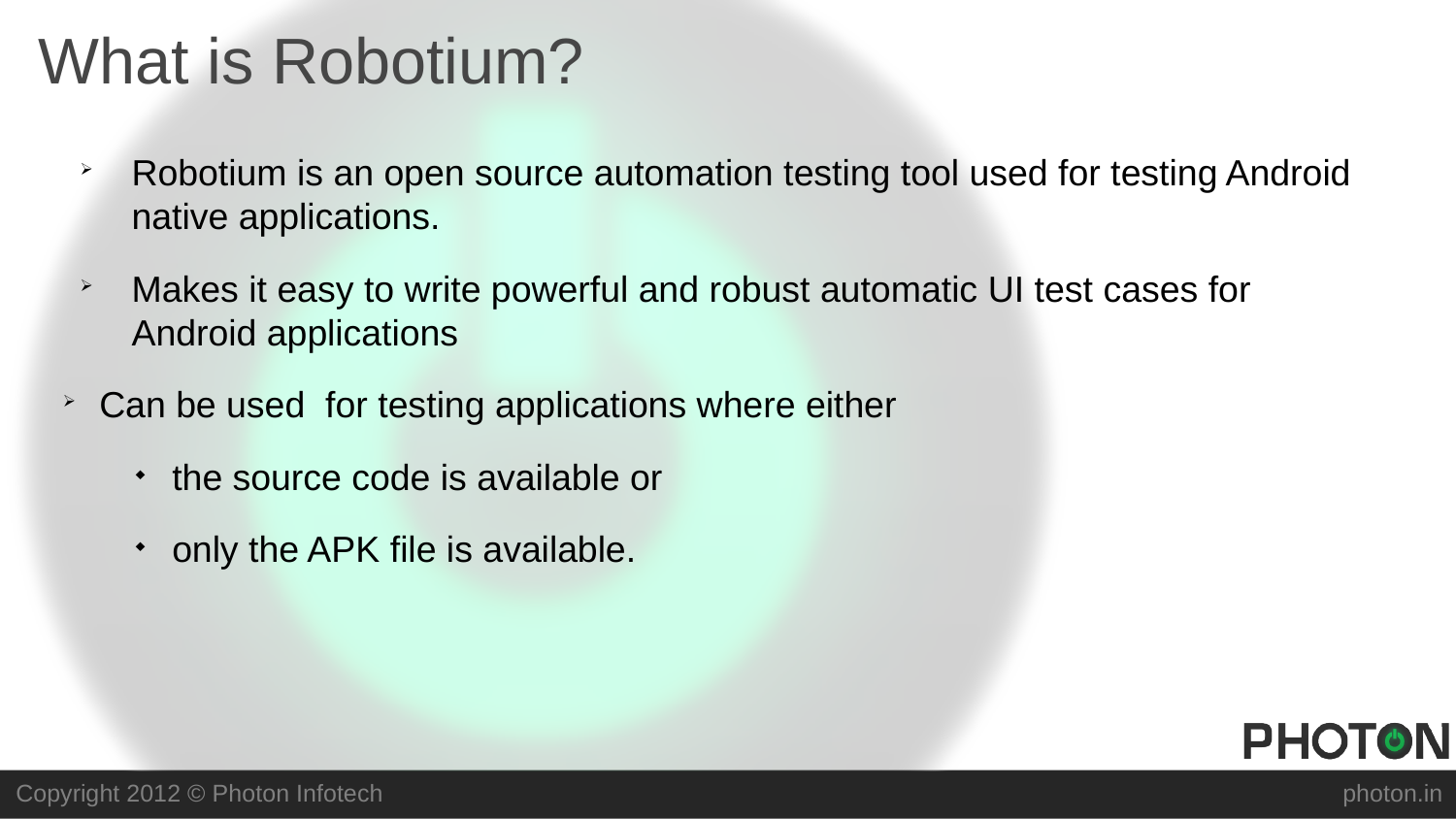

What is Robotium?
Robotium is an open source automation testing tool used for testing Android native applications.
Makes it easy to write powerful and robust automatic UI test cases for Android applications
Can be used  for testing applications where either
the source code is available or
only the APK file is available.